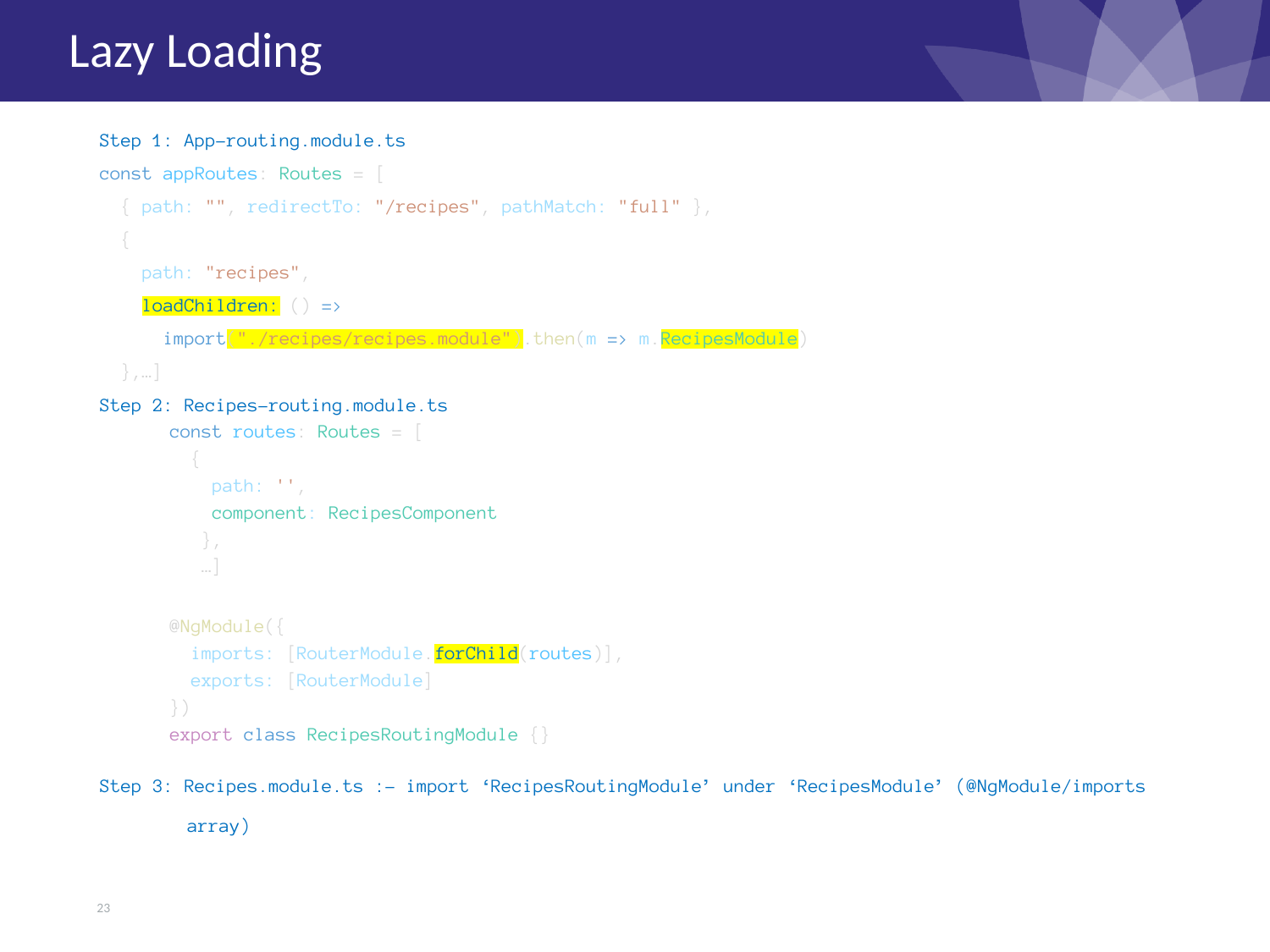

# Lazy Loading
Step 1: App-routing.module.ts
const appRoutes: Routes = [
  { path: "", redirectTo: "/recipes", pathMatch: "full" },
  {
    path: "recipes",
    loadChildren: () =>
      import("./recipes/recipes.module").then(m => m.RecipesModule)
  },…]
Step 2: Recipes-routing.module.ts
const routes: Routes = [
  {
    path: '',
    component: RecipesComponent
   },
   …]

@NgModule({
  imports: [RouterModule.forChild(routes)],
  exports: [RouterModule]
})
export class RecipesRoutingModule {}
Step 3: Recipes.module.ts :- import ‘RecipesRoutingModule’ under ‘RecipesModule’ (@NgModule/imports 							array)